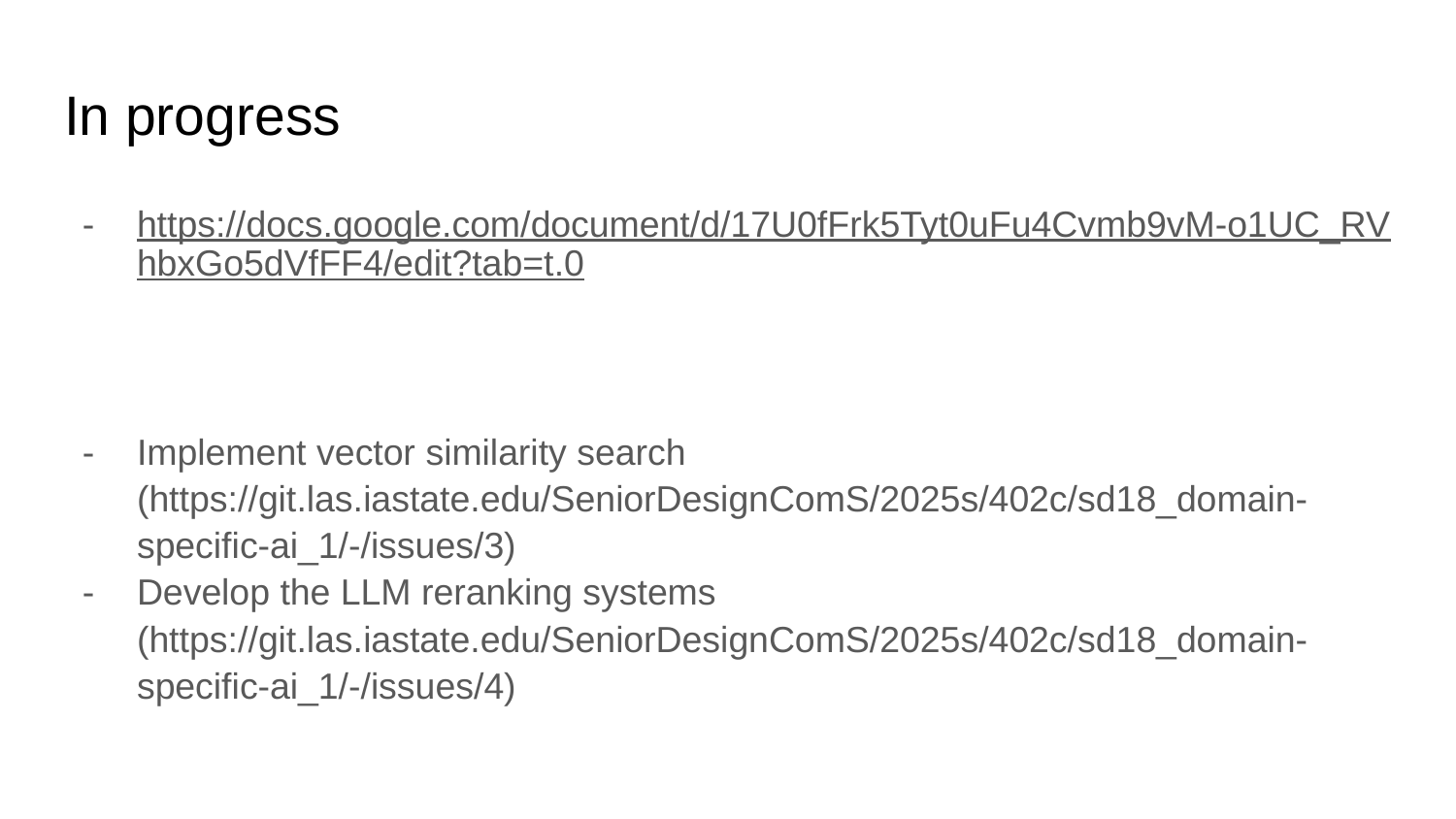

# In progress
https://docs.google.com/document/d/17U0fFrk5Tyt0uFu4Cvmb9vM-o1UC_RVhbxGo5dVfFF4/edit?tab=t.0

Implement vector similarity search (https://git.las.iastate.edu/SeniorDesignComS/2025s/402c/sd18_domain-specific-ai_1/-/issues/3)
Develop the LLM reranking systems (https://git.las.iastate.edu/SeniorDesignComS/2025s/402c/sd18_domain-specific-ai_1/-/issues/4)